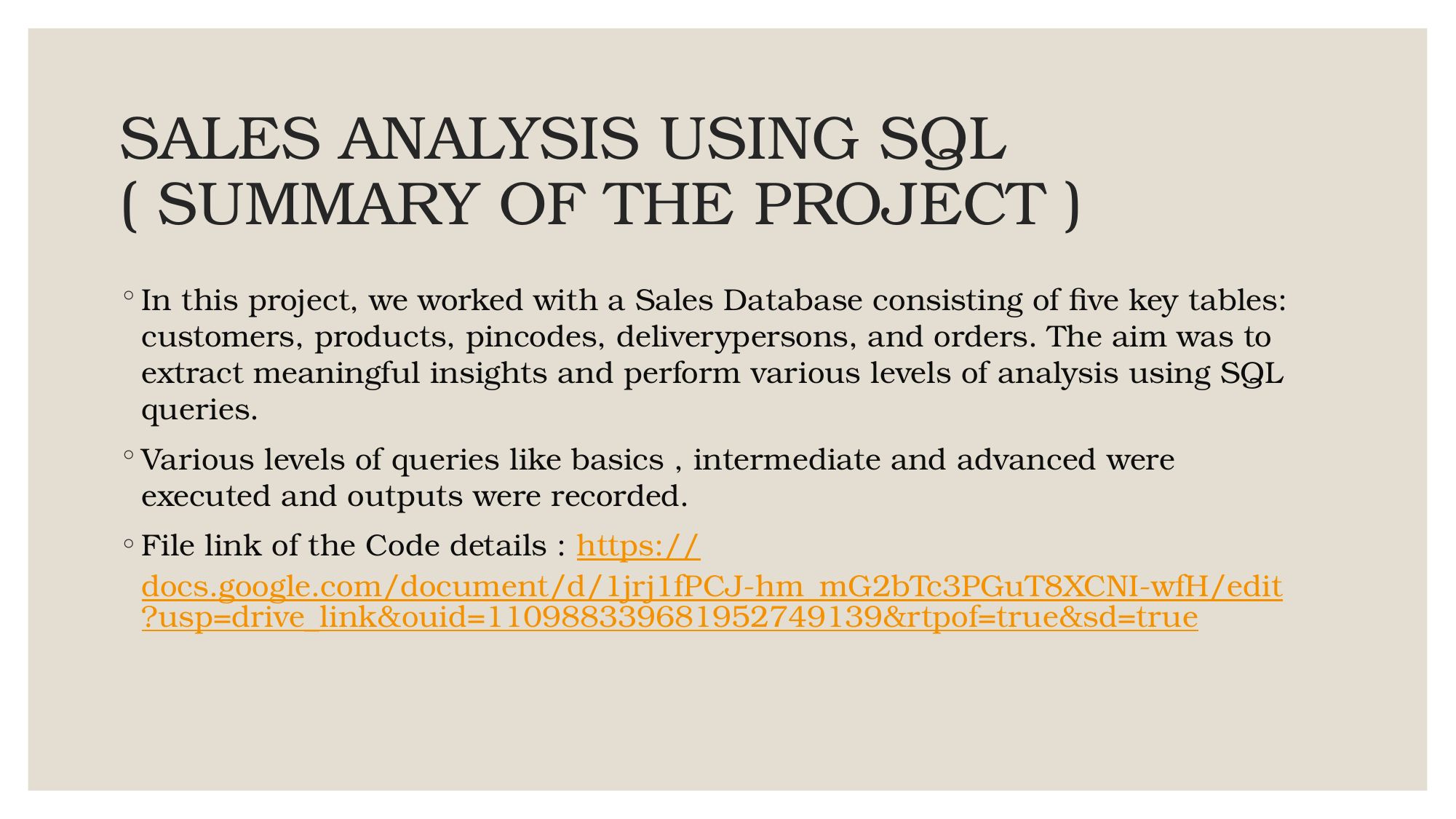

# SALES ANALYSIS USING SQL ( SUMMARY OF THE PROJECT )
In this project, we worked with a Sales Database consisting of five key tables: customers, products, pincodes, deliverypersons, and orders. The aim was to extract meaningful insights and perform various levels of analysis using SQL queries.
Various levels of queries like basics , intermediate and advanced were executed and outputs were recorded.
File link of the Code details : https://docs.google.com/document/d/1jrj1fPCJ-hm_mG2bTc3PGuT8XCNI-wfH/edit?usp=drive_link&ouid=110988339681952749139&rtpof=true&sd=true